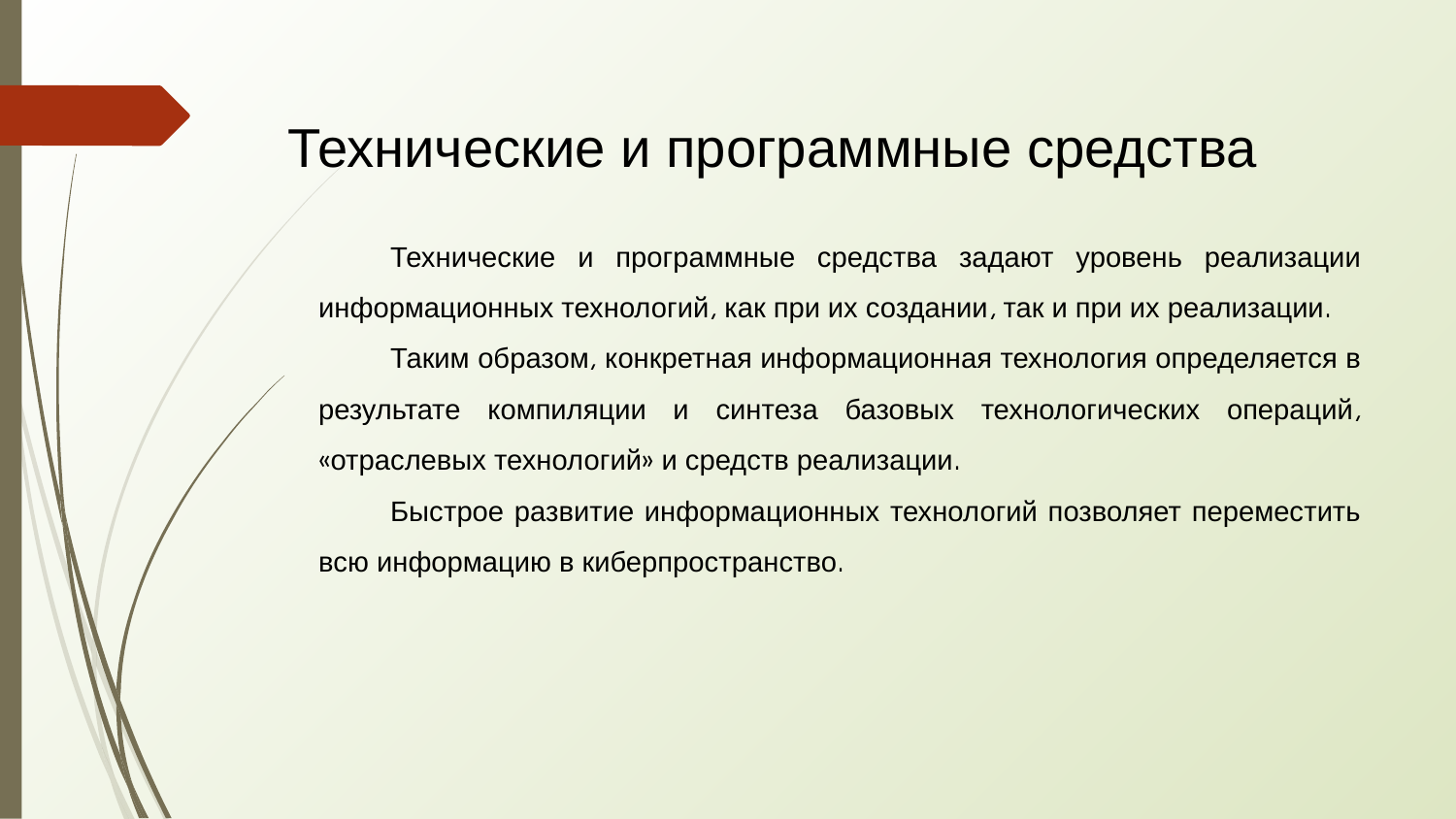

# Технические и программные средства
Технические и программные средства задают уровень реализации информационных технологий, как при их создании, так и при их реализации.
Таким образом, конкретная информационная технология определяется в результате компиляции и синтеза базовых технологических операций, «отраслевых технологий» и средств реализации.
Быстрое развитие информационных технологий позволяет переместить всю информацию в киберпространство.